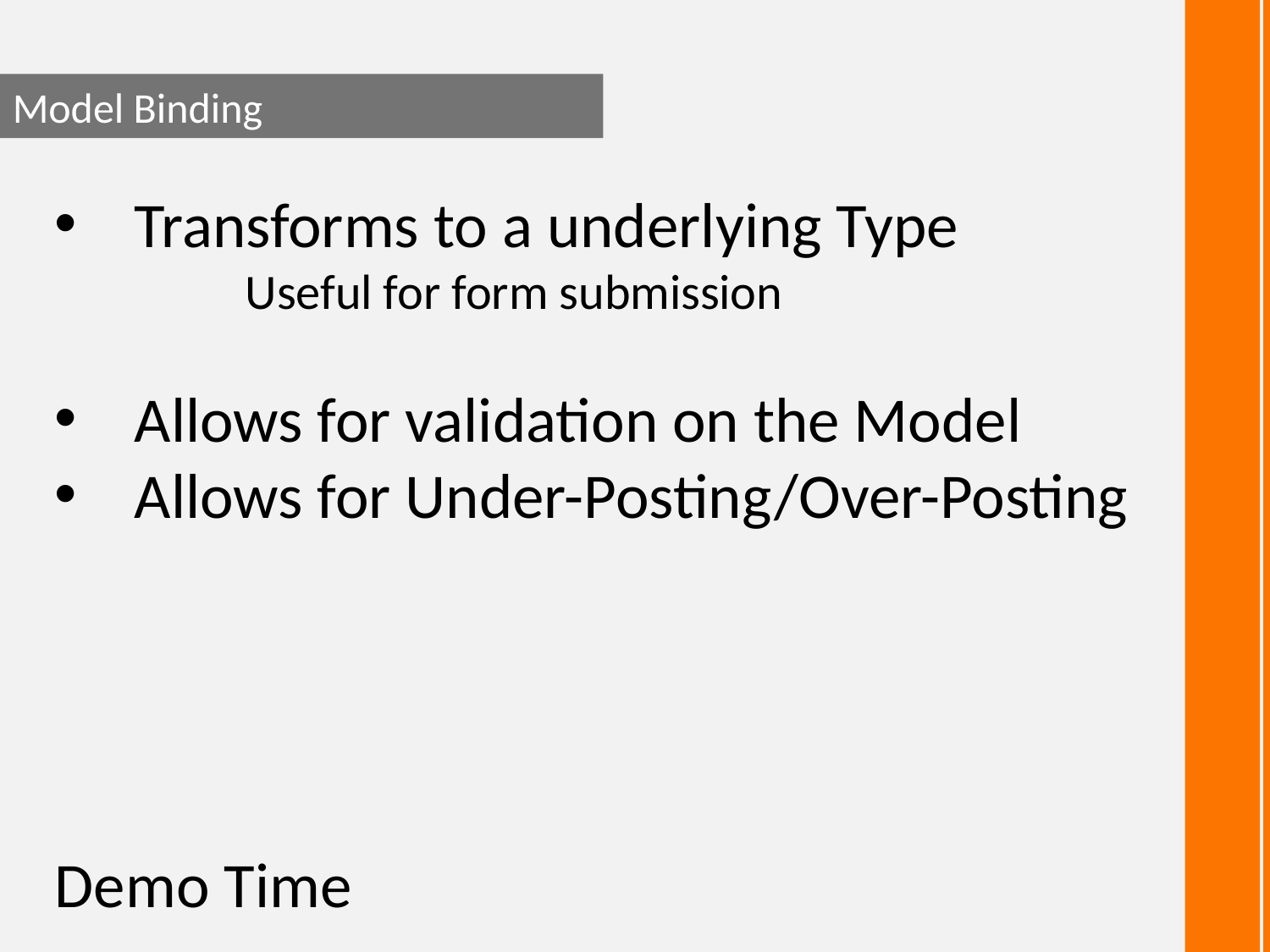

Model Binding
Transforms to a underlying Type
	Useful for form submission

Allows for validation on the Model
Allows for Under-Posting/Over-Posting

Demo Time